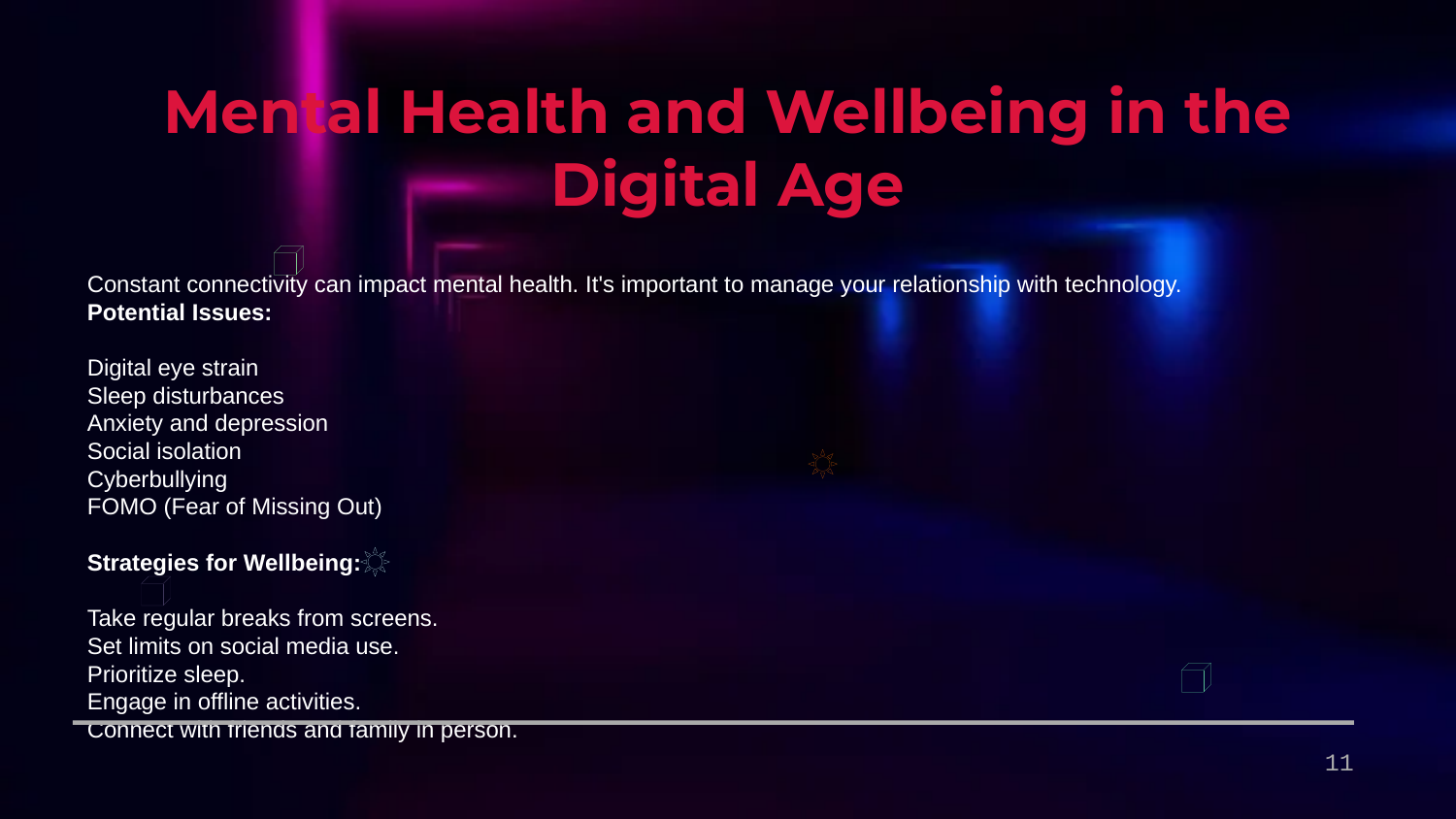

Mental Health and Wellbeing in the Digital Age

Constant connectivity can impact mental health. It's important to manage your relationship with technology.
Potential Issues:

Digital eye strain
Sleep disturbances
Anxiety and depression
Social isolation
Cyberbullying
FOMO (Fear of Missing Out)

Strategies for Wellbeing:

Take regular breaks from screens.
Set limits on social media use.
Prioritize sleep.
Engage in offline activities.
Connect with friends and family in person.

11